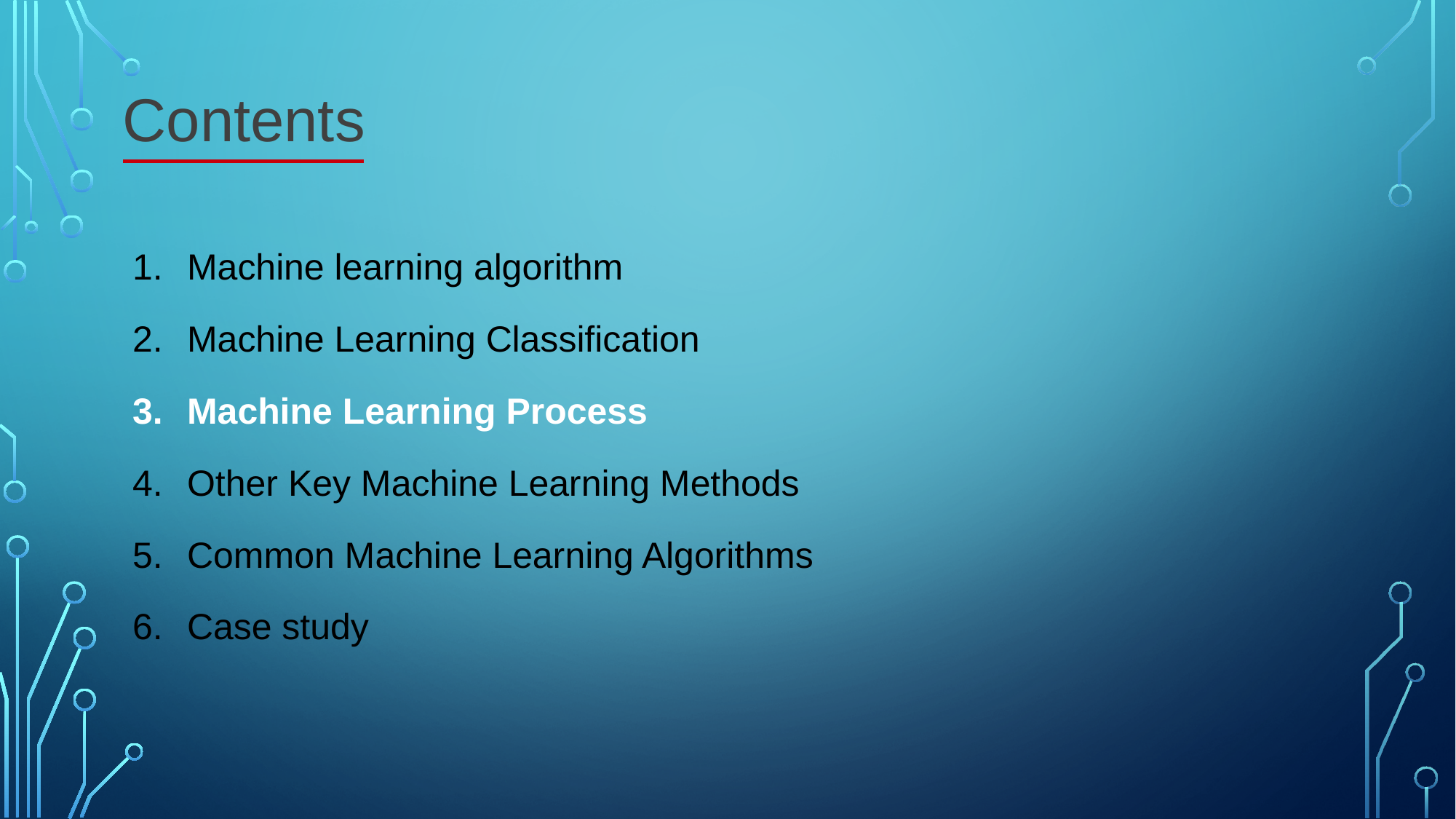

Machine learning algorithm
Machine Learning Classification
Machine Learning Process
Other Key Machine Learning Methods
Common Machine Learning Algorithms
Case study